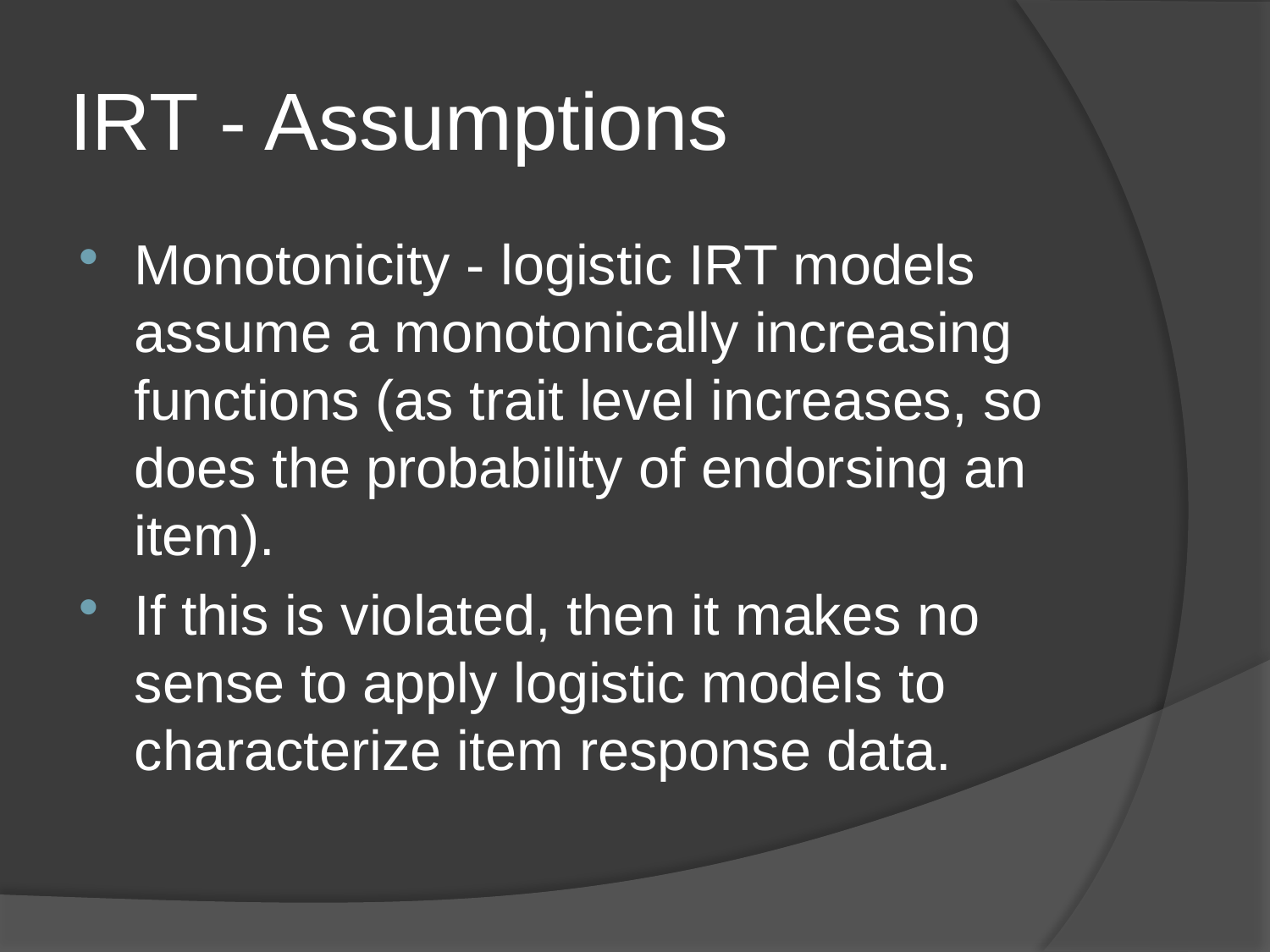

# IRT - Assumptions
Monotonicity - logistic IRT models assume a monotonically increasing functions (as trait level increases, so does the probability of endorsing an item).
If this is violated, then it makes no sense to apply logistic models to characterize item response data.